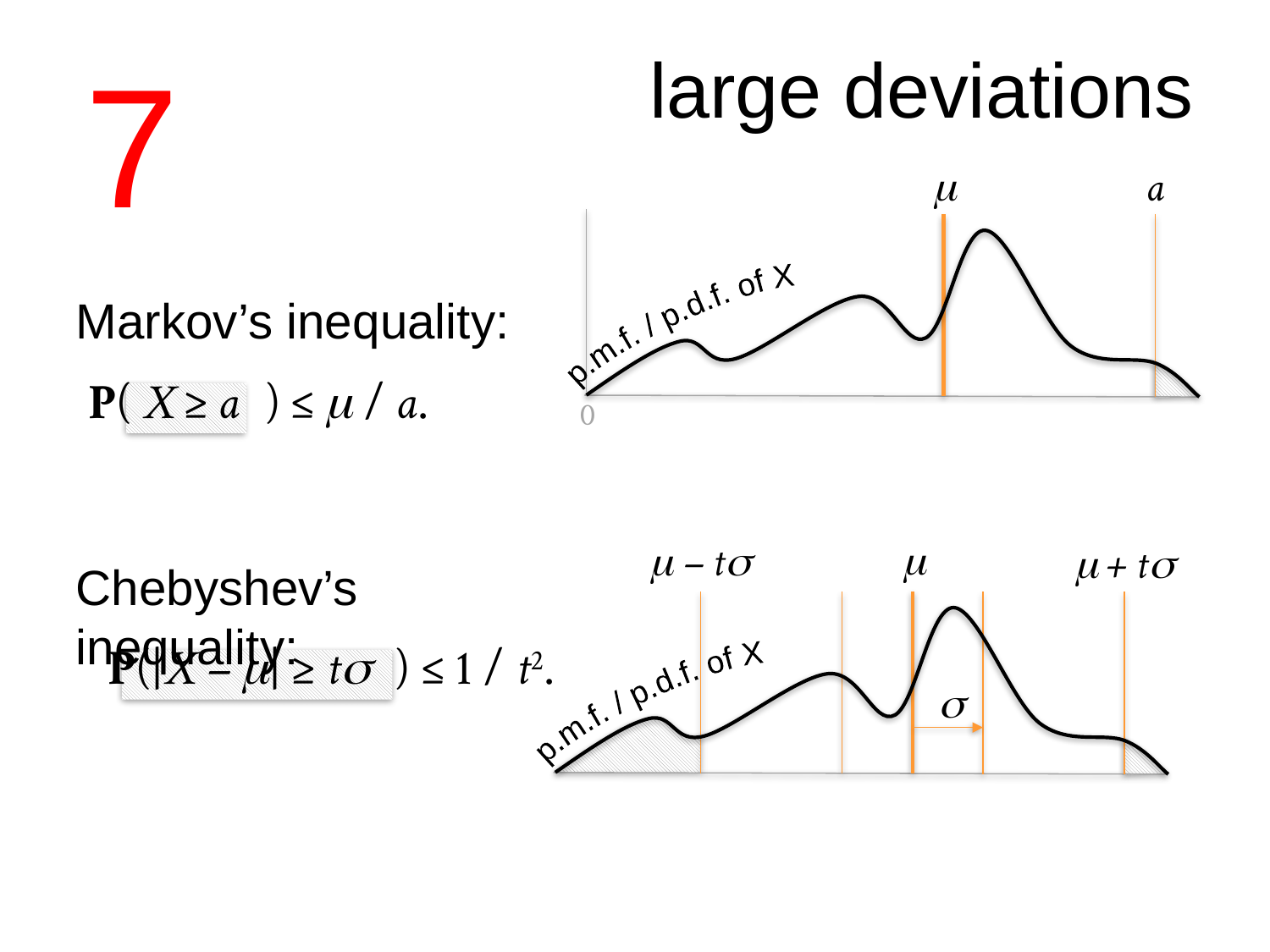

7
large deviations
μ
a

Markov’s inequality:
p.m.f. / p.d.f. of X

P( X ≥ a ) ≤ μ / a.

0
μ
μ – tσ
μ + tσ
Chebyshev’s inequality:

P(|X – μ| ≥ tσ ) ≤ 1 / t2.

σ
p.m.f. / p.d.f. of X